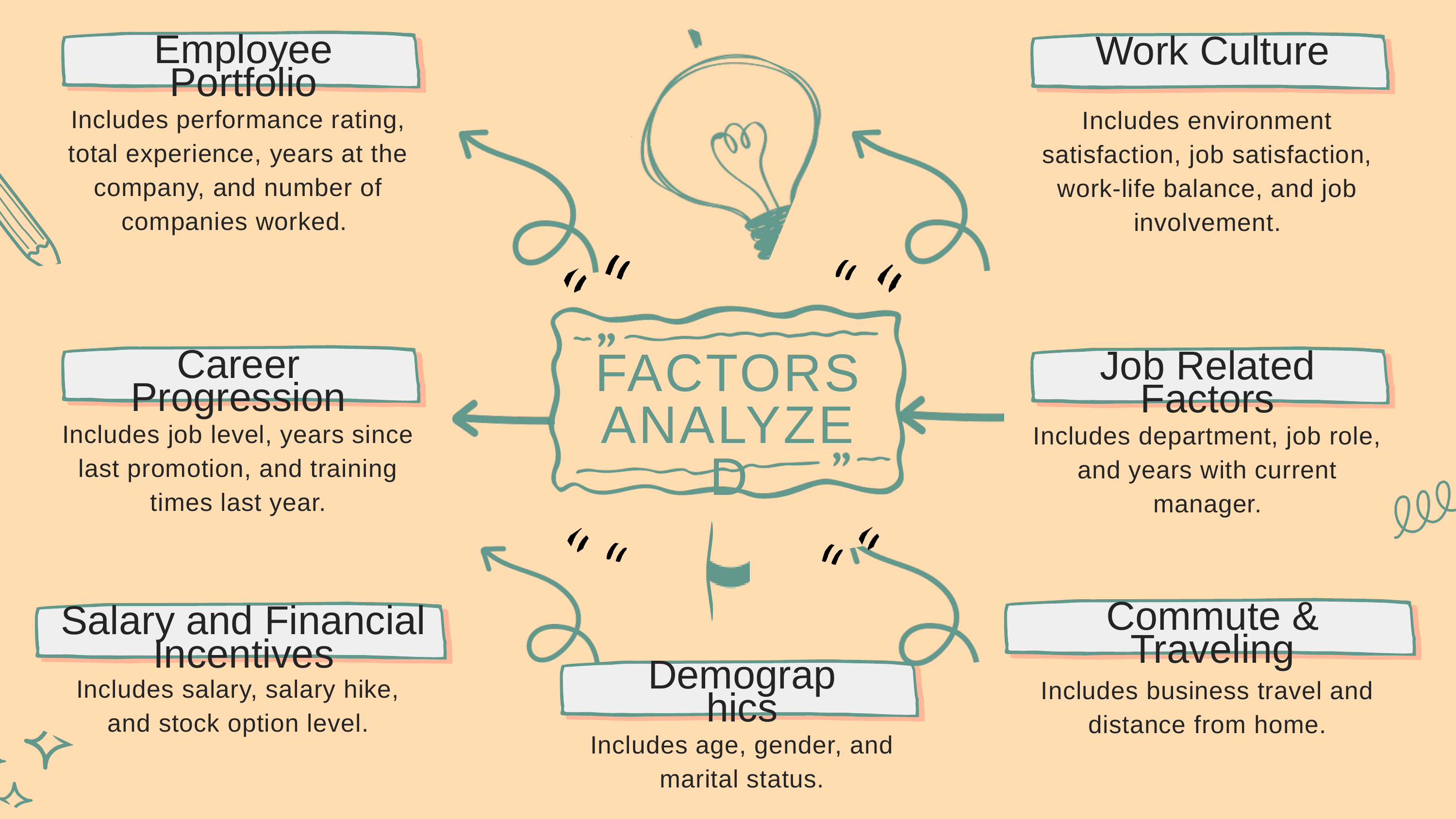

Employee Portfolio
Work Culture

Includes performance rating, total experience, years at the company, and number of companies worked.
Includes environment satisfaction, job satisfaction, work-life balance, and job involvement.

FACTORS ANALYZED
Career Progression
Job Related Factors

Includes job level, years since last promotion, and training times last year.
Includes department, job role, and years with current manager.

Commute & Traveling
Salary and Financial Incentives

Demographics
Includes salary, salary hike, and stock option level.
Includes business travel and distance from home.
Includes age, gender, and marital status.